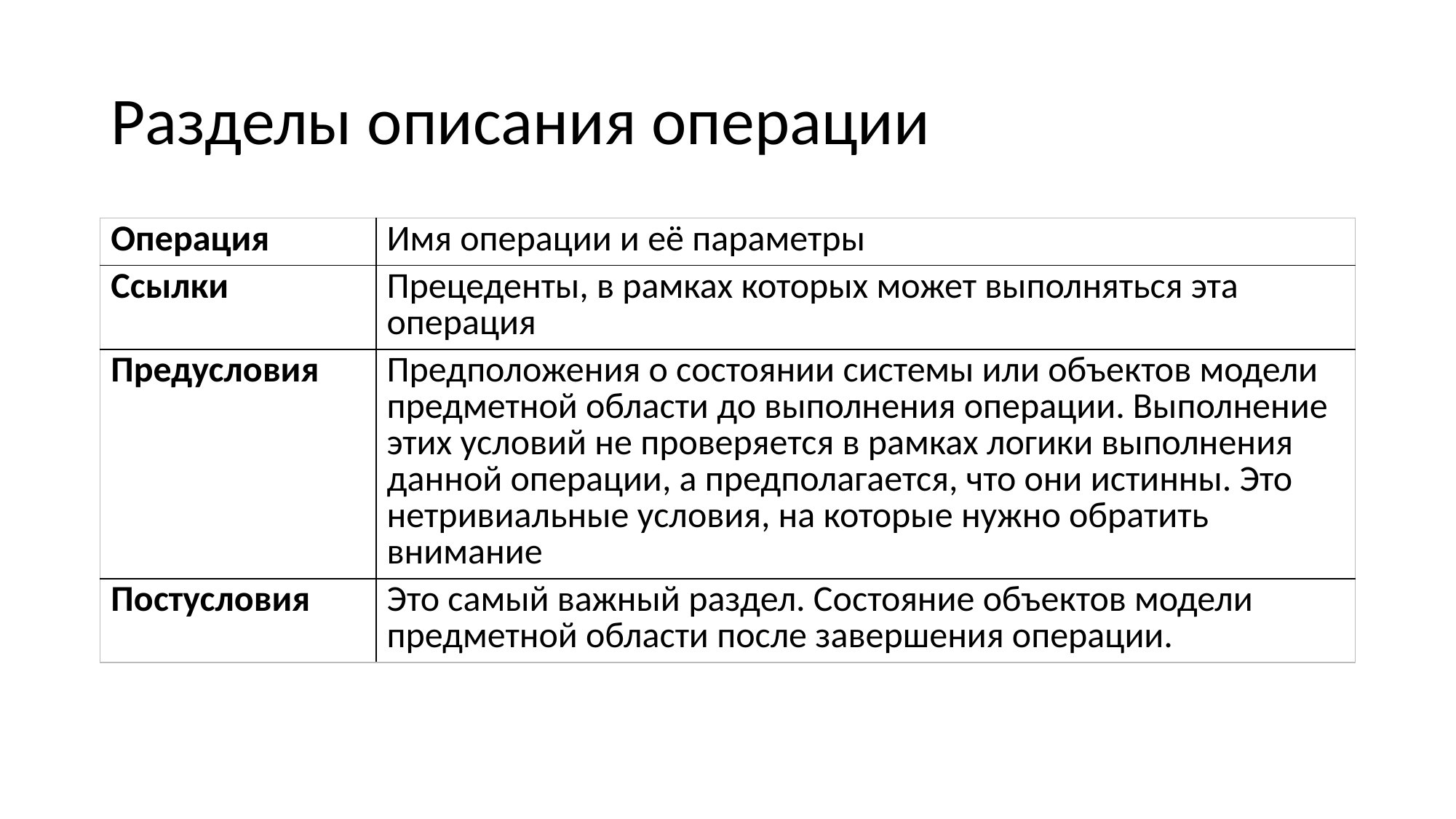

# Разделы описания операции
| Операция | Имя операции и её параметры |
| --- | --- |
| Ссылки | Прецеденты, в рамках которых может выполняться эта операция |
| Предусловия | Предположения о состоянии системы или объектов модели предметной области до выполнения операции. Выполнение этих условий не проверяется в рамках логики выполнения данной операции, а предполагается, что они истинны. Это нетривиальные условия, на которые нужно обратить внимание |
| Постусловия | Это самый важный раздел. Состояние объектов модели предметной области после завершения операции. |